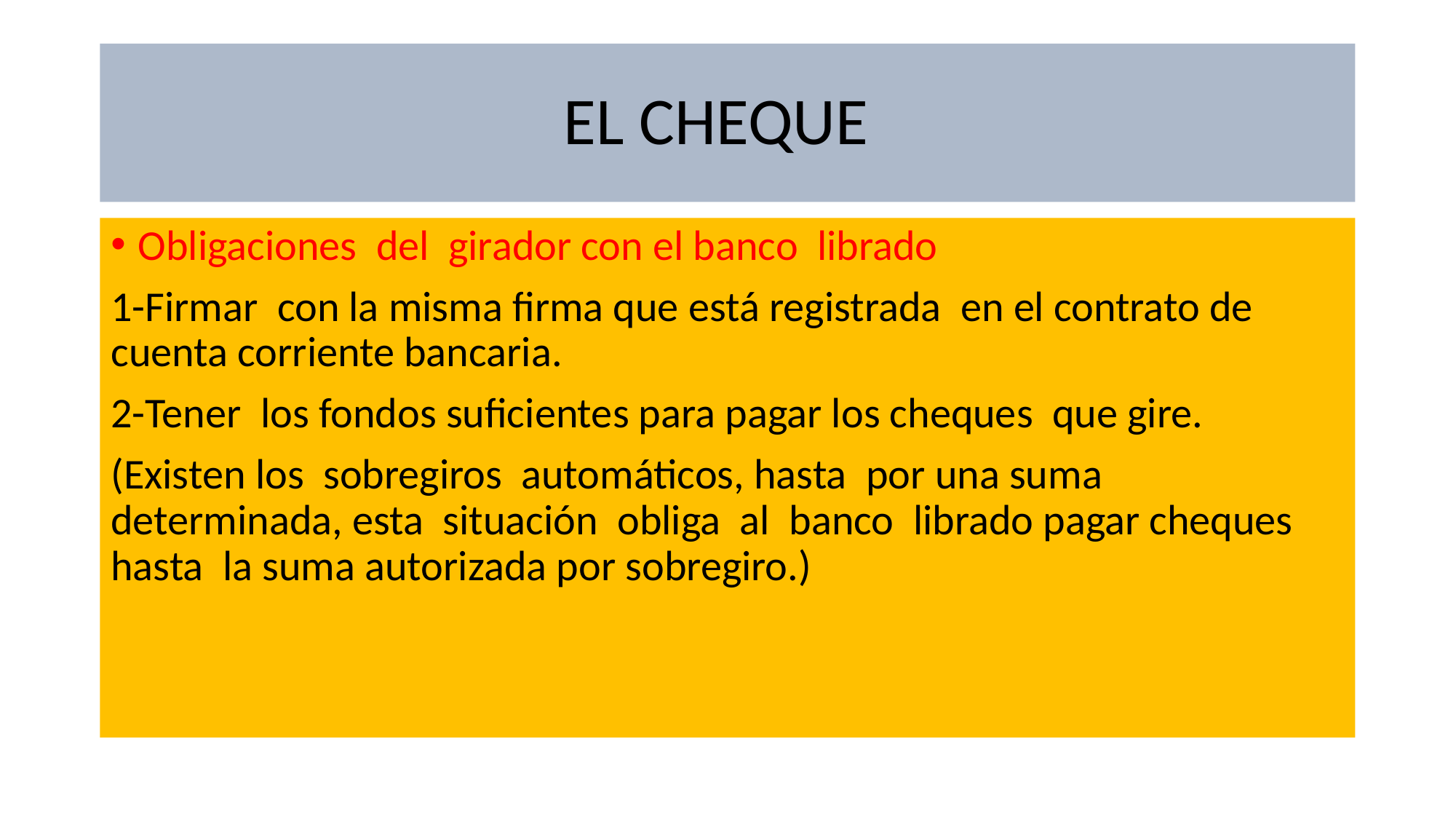

# EL CHEQUE
Obligaciones  del  girador con el banco  librado
1-Firmar  con la misma firma que está registrada  en el contrato de cuenta corriente bancaria.
2-Tener  los fondos suficientes para pagar los cheques  que gire.
(Existen los  sobregiros  automáticos, hasta  por una suma determinada, esta  situación  obliga  al  banco  librado pagar cheques  hasta  la suma autorizada por sobregiro.)